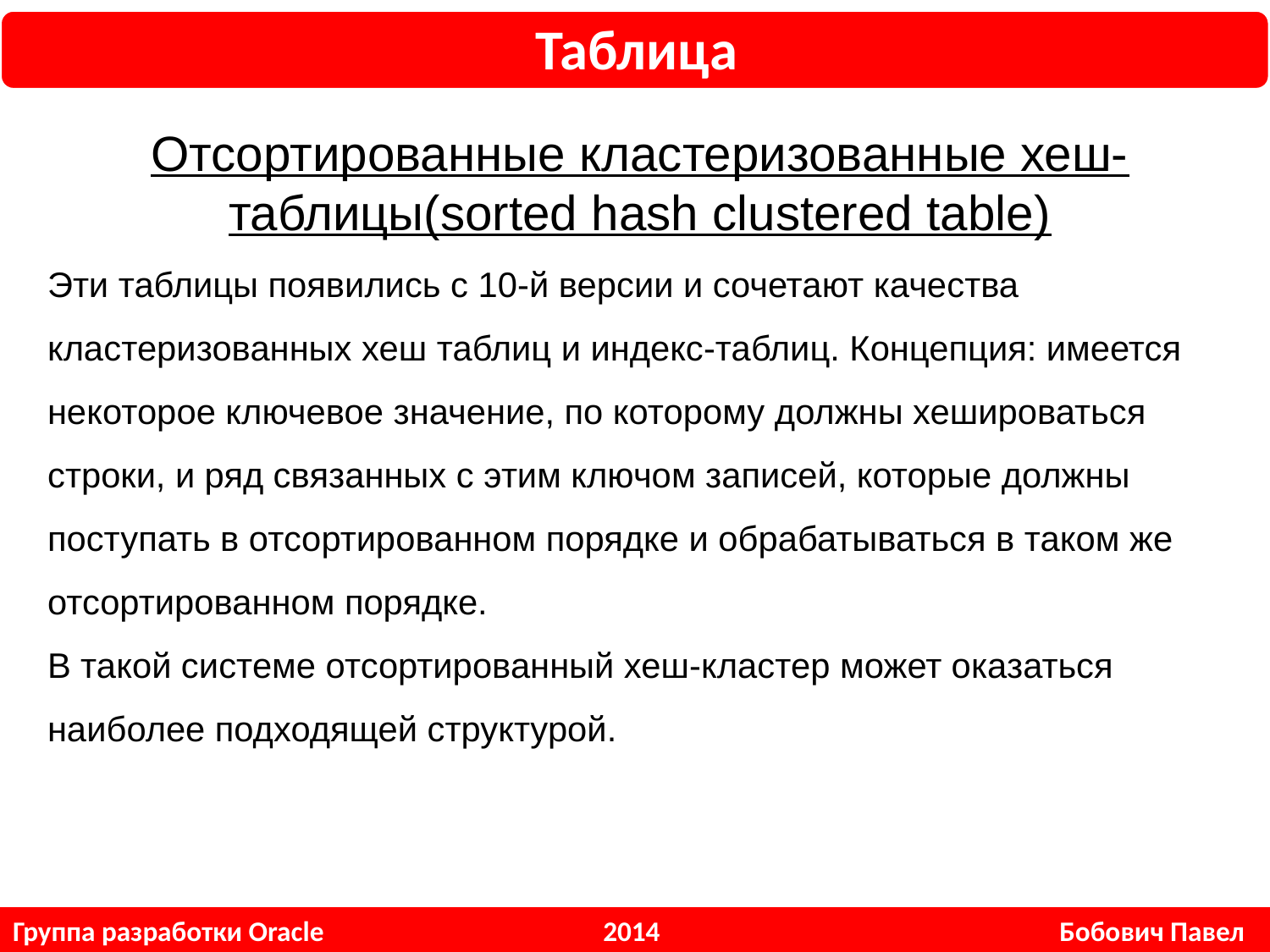

Таблица
Отсортированные кластеризованные хеш-таблицы(sorted hash clustered table)
Эти таблицы появились с 10-й версии и сочетают качества кластеризованных хеш таблиц и индекс-таблиц. Концепция: имеется некоторое ключевое значение, по которому должны хешироваться строки, и ряд связанных с этим ключом записей, которые должны поступать в отсортированном порядке и обрабатываться в таком же отсортированном порядке.
В такой системе отсортированный хеш-кластер может оказаться наиболее подходящей структурой.
Группа разработки Oracle                                            2014                                                               Бобович Павел